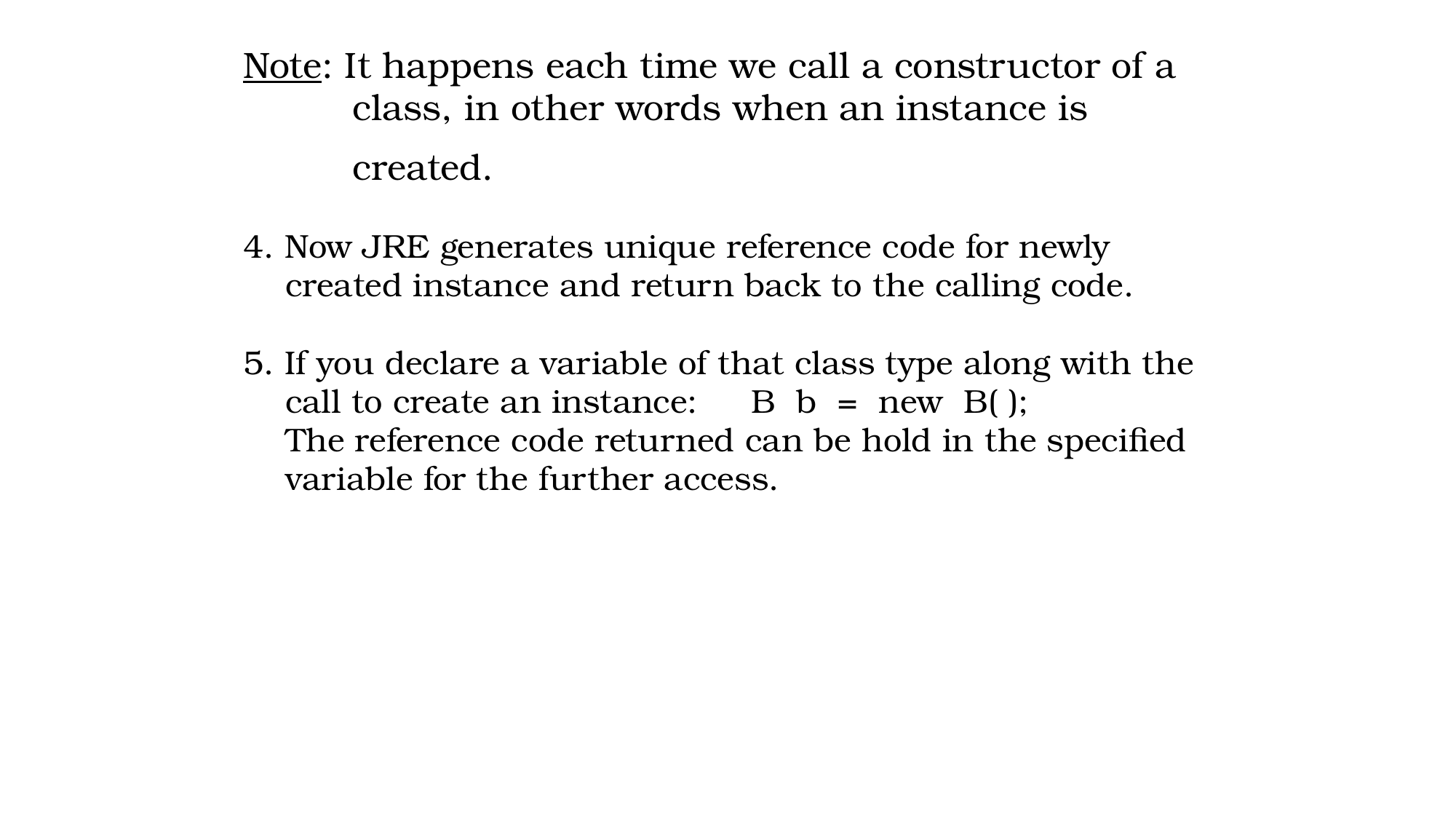

Note: It happens each time we call a constructor of a 	class, in other words when an instance is
	created.

4. Now JRE generates unique reference code for newly
    created instance and return back to the calling code.

5. If you declare a variable of that class type along with the
    call to create an instance:     B  b  =  new  B( );
    The reference code returned can be hold in the specified
    variable for the further access.